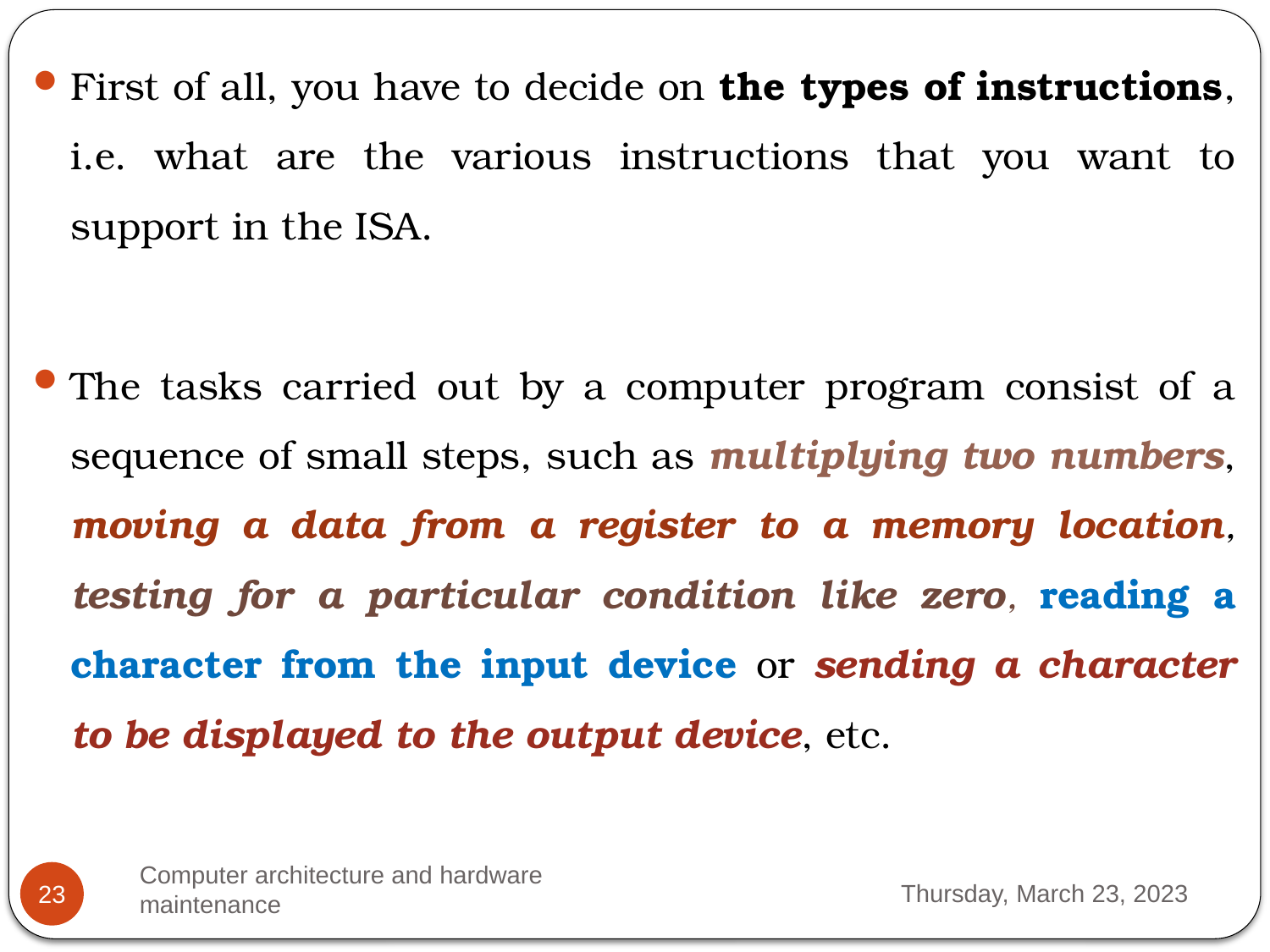

First of all, you have to decide on the types of instructions, i.e. what are the various instructions that you want to support in the ISA.

The tasks carried out by a computer program consist of a sequence of small steps, such as multiplying two numbers, moving a data from a register to a memory location, testing for a particular condition like zero, reading a character from the input device or sending a character to be displayed to the output device, etc.

Computer architecture and hardware maintenance
Thursday, March 23, 2023
23